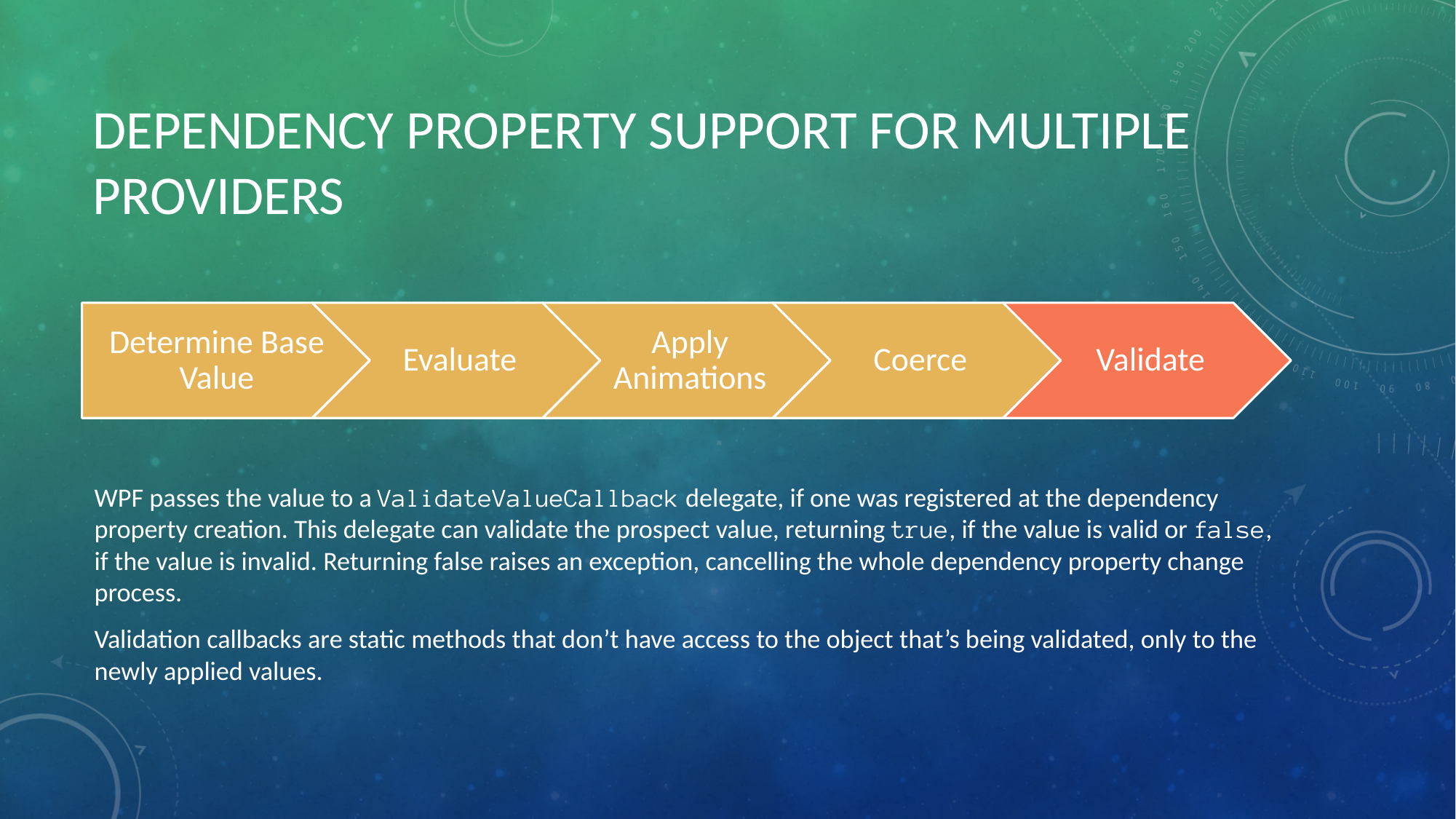

# Dependency Property Support for Multiple Providers
Determine Base Value
Evaluate
Apply Animations
Coerce
Validate
WPF passes the value to a ValidateValueCallback delegate, if one was registered at the dependency property creation. This delegate can validate the prospect value, returning true, if the value is valid or false, if the value is invalid. Returning false raises an exception, cancelling the whole dependency property change process.
Validation callbacks are static methods that don’t have access to the object that’s being validated, only to the newly applied values.